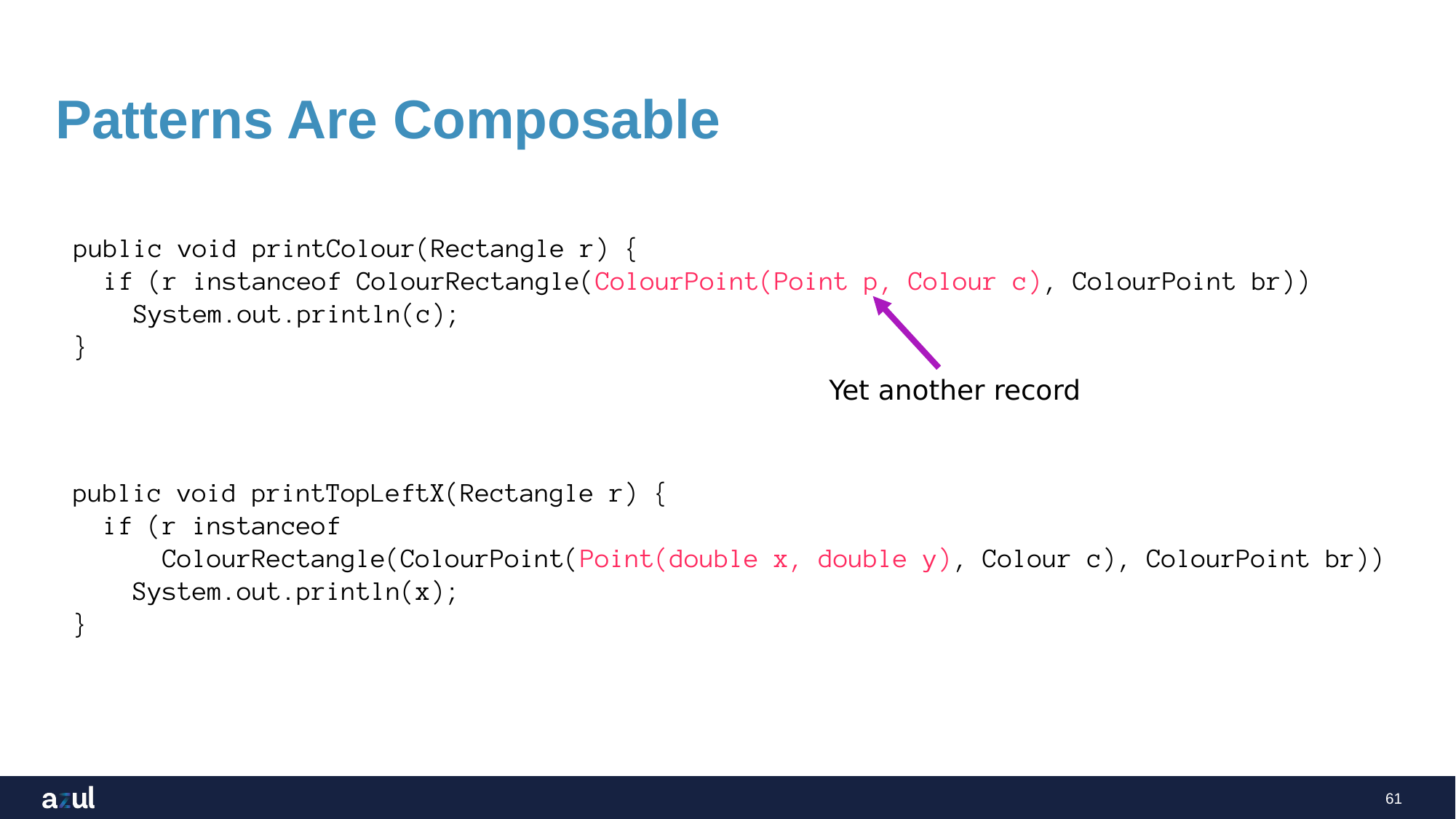

# Patterns Are Composable
public void printColour(Rectangle r) {
  if (r instanceof ColourRectangle(ColourPoint(Point p, Colour c), ColourPoint br))
    System.out.println(c);
}
Yet another record
public void printTopLeftX(Rectangle r) {
  if (r instanceof
      ColourRectangle(ColourPoint(Point(double x, double y), Colour c), ColourPoint br))
    System.out.println(x);
}